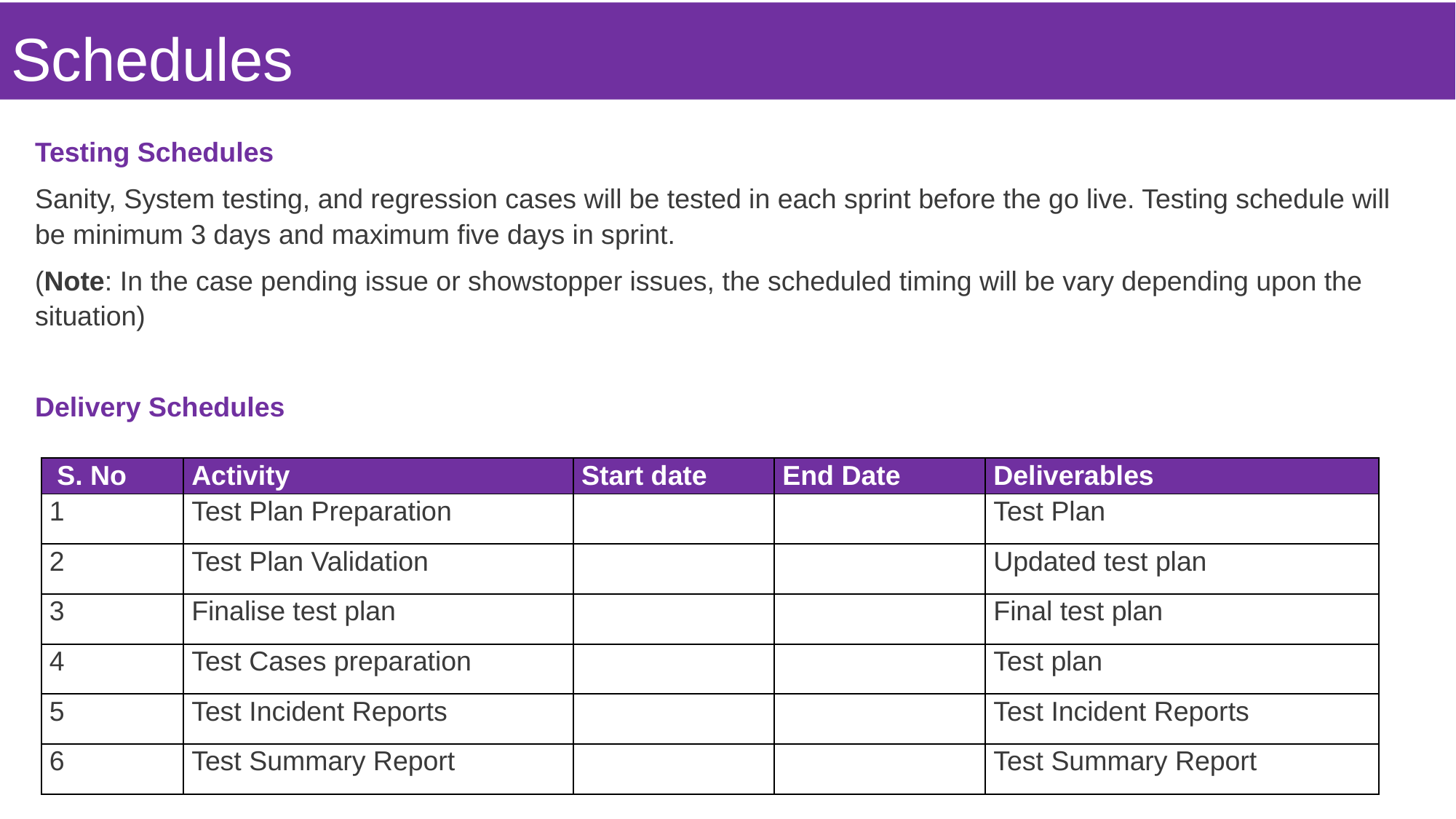

# Schedules
Testing Schedules
Sanity, System testing, and regression cases will be tested in each sprint before the go live. Testing schedule will be minimum 3 days and maximum five days in sprint.
(Note: In the case pending issue or showstopper issues, the scheduled timing will be vary depending upon the situation)

Delivery Schedules

| S. No | Activity | Start date | End Date | Deliverables |
| --- | --- | --- | --- | --- |
| 1 | Test Plan Preparation |  |  | Test Plan |
| 2 | Test Plan Validation |  |  | Updated test plan |
| 3 | Finalise test plan |  |  | Final test plan |
| 4 | Test Cases preparation |  |  | Test plan |
| 5 | Test Incident Reports |  |  | Test Incident Reports |
| 6 | Test Summary Report |  |  | Test Summary Report |